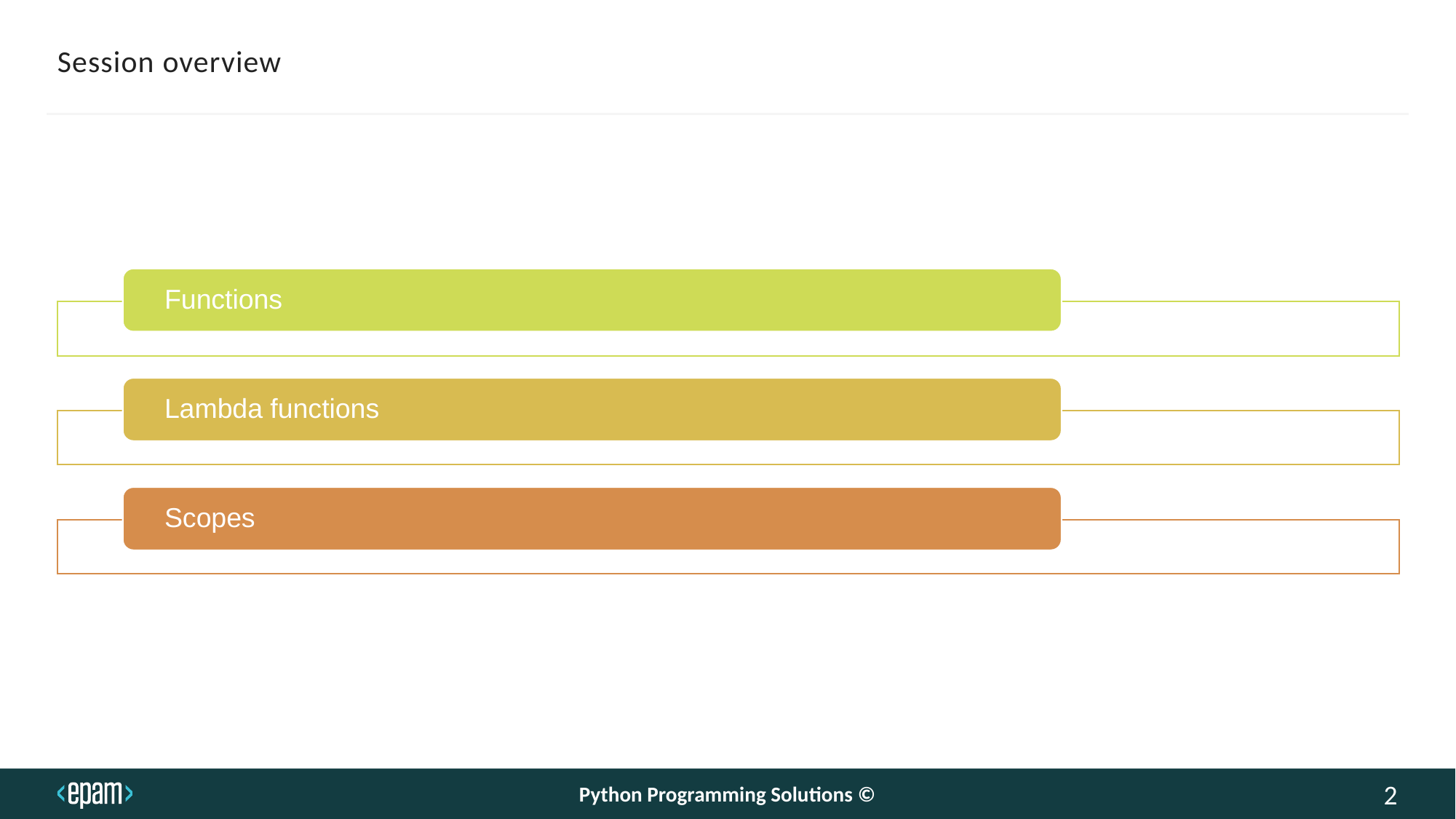

Session overview
Functions

Lambda functions

Scopes

Python Programming Solutions ©
2